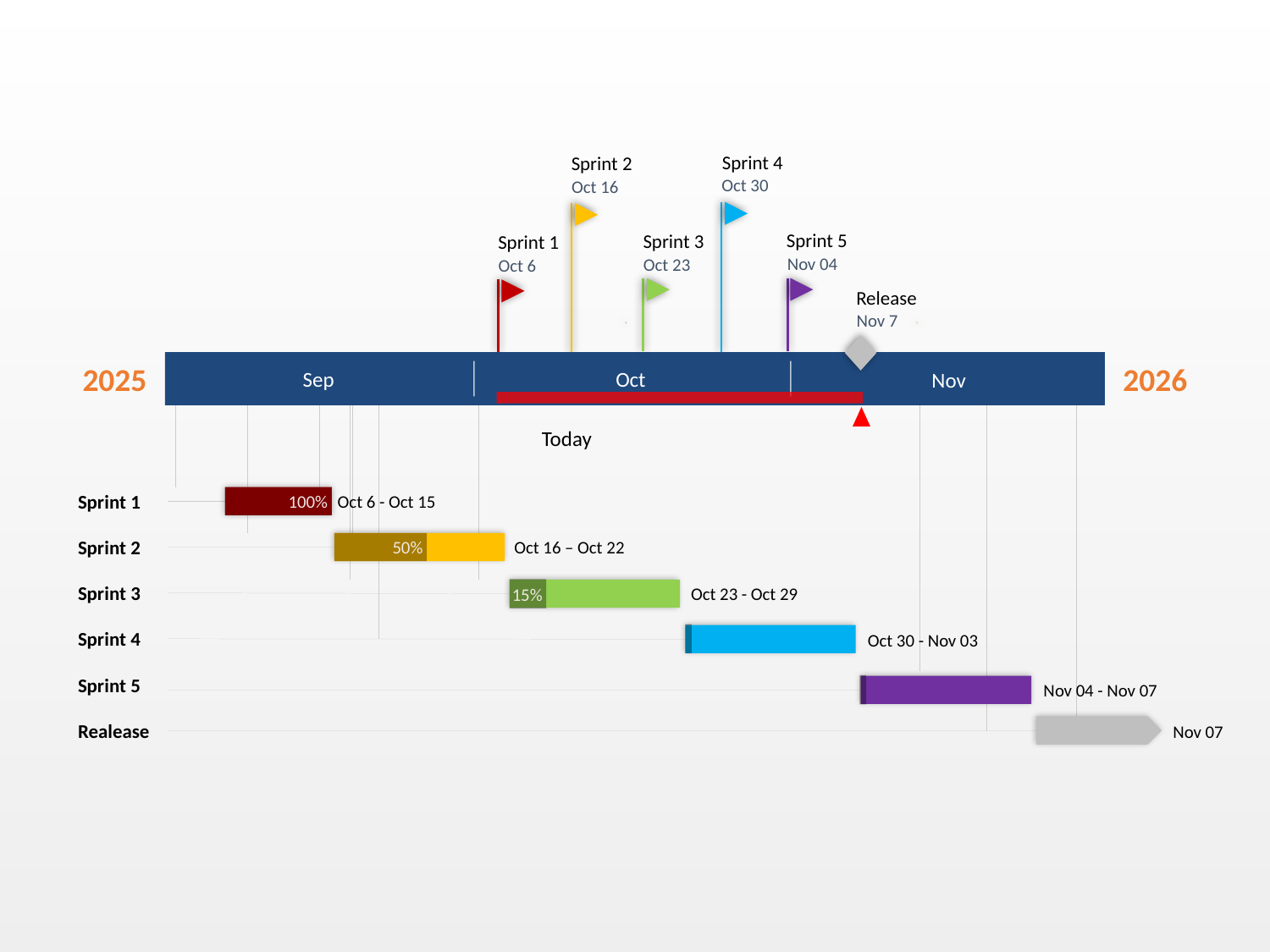

Sprint 4
Sprint 2
Oct 30
Oct 16

Sprint 5
Sprint 3
Sprint 1
Nov 04
Oct 23
Oct 6

Release
Nov 7

Sep
Oct
Nov
2025
2026

Today
100%

Sprint 1
Oct 6 - Oct 15
50%

Sprint 2
Oct 16 – Oct 22
15%

Sprint 3
Oct 23 - Oct 29

Sprint 4
Oct 30 - Nov 03

Sprint 5

Nov 04 - Nov 07

Realease
Nov 07